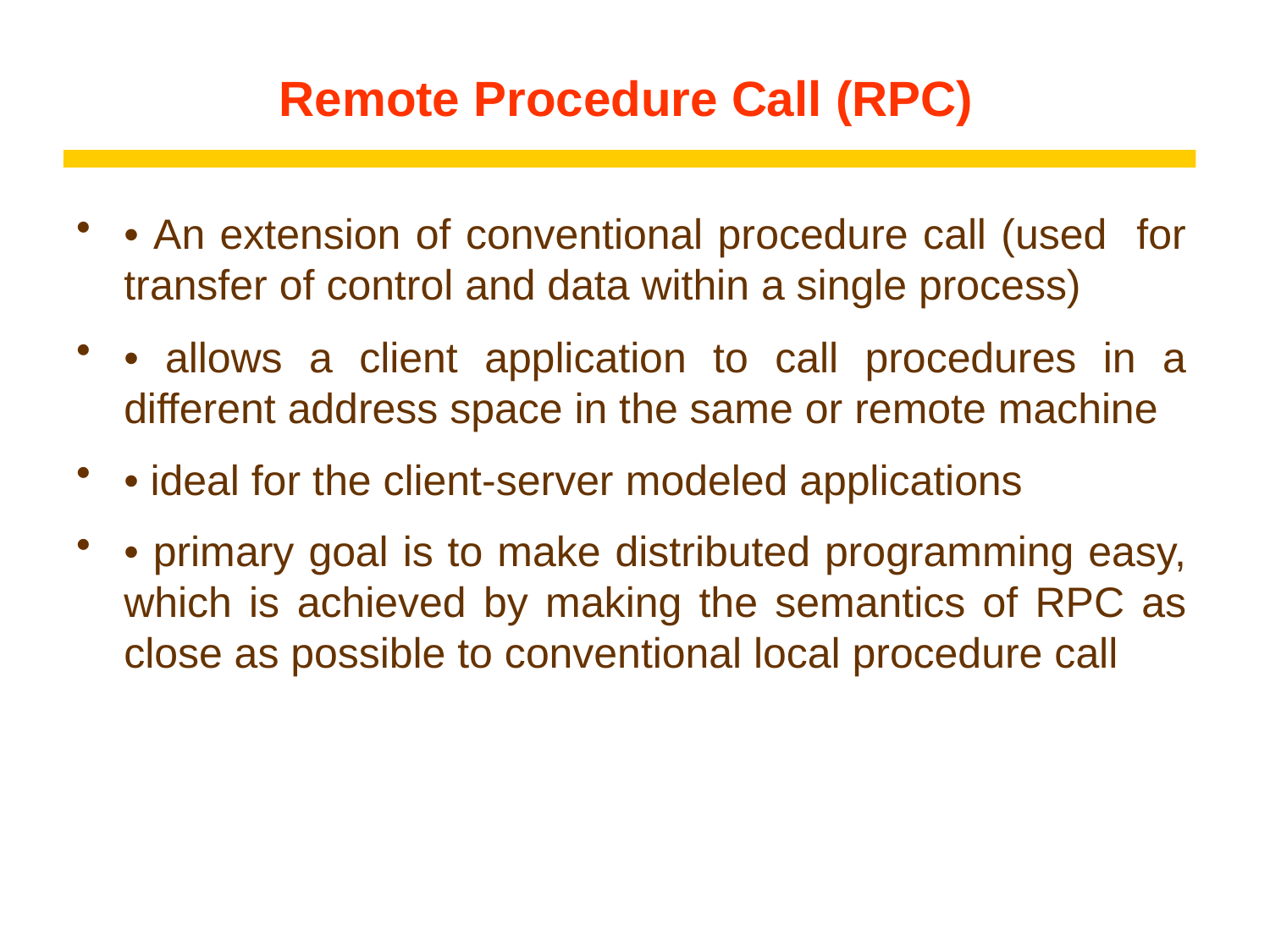

# Remote Procedure Call (RPC)
• An extension of conventional procedure call (used  for transfer of control and data within a single process)
• allows a client application to call procedures in a different address space in the same or remote machine
• ideal for the client-server modeled applications
• primary goal is to make distributed programming easy, which is achieved by making the semantics of RPC as close as possible to conventional local procedure call